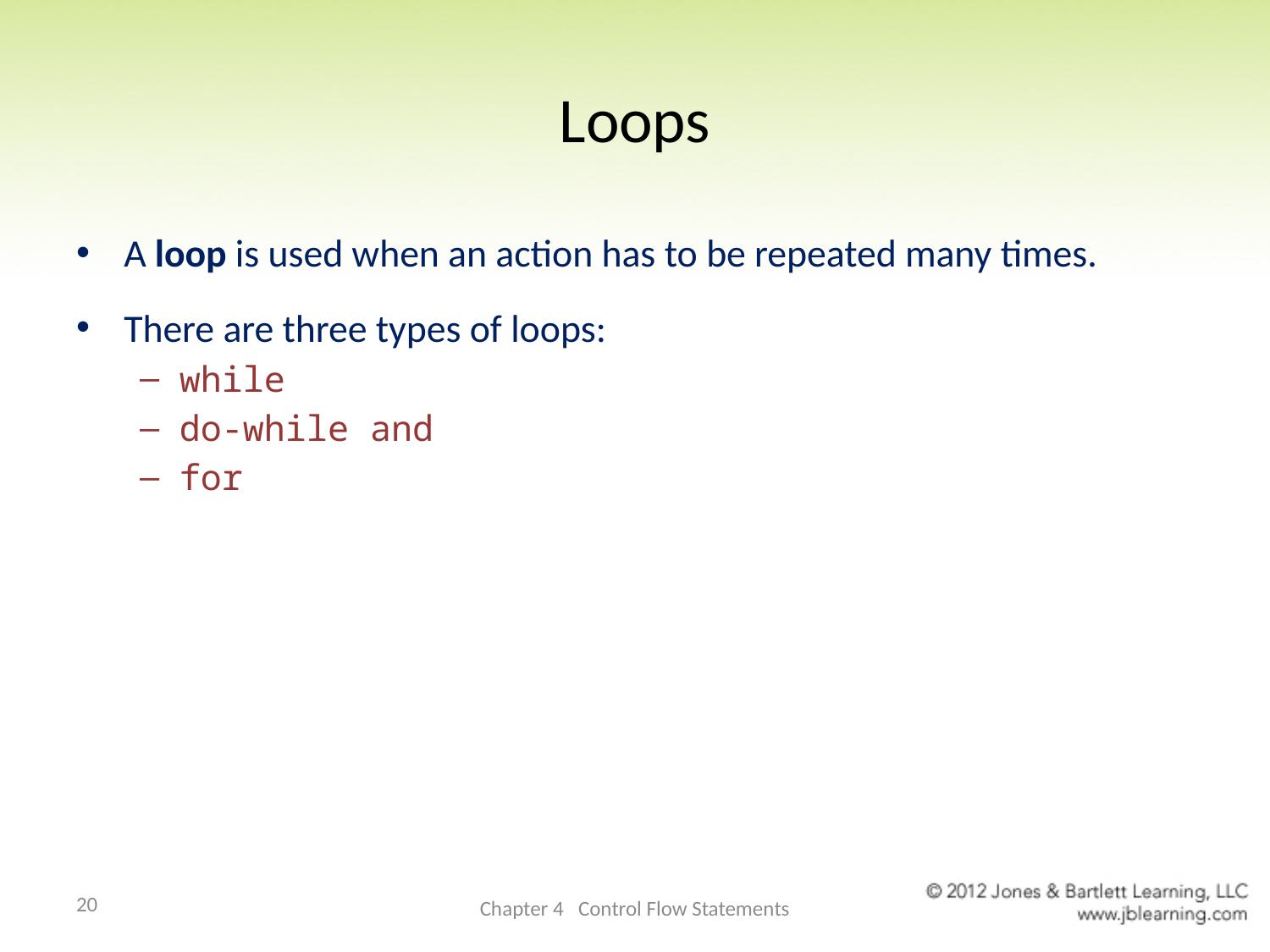

# Loops
A loop is used when an action has to be repeated many times.
There are three types of loops:
while
do-while and
for
20
Chapter 4   Control Flow Statements